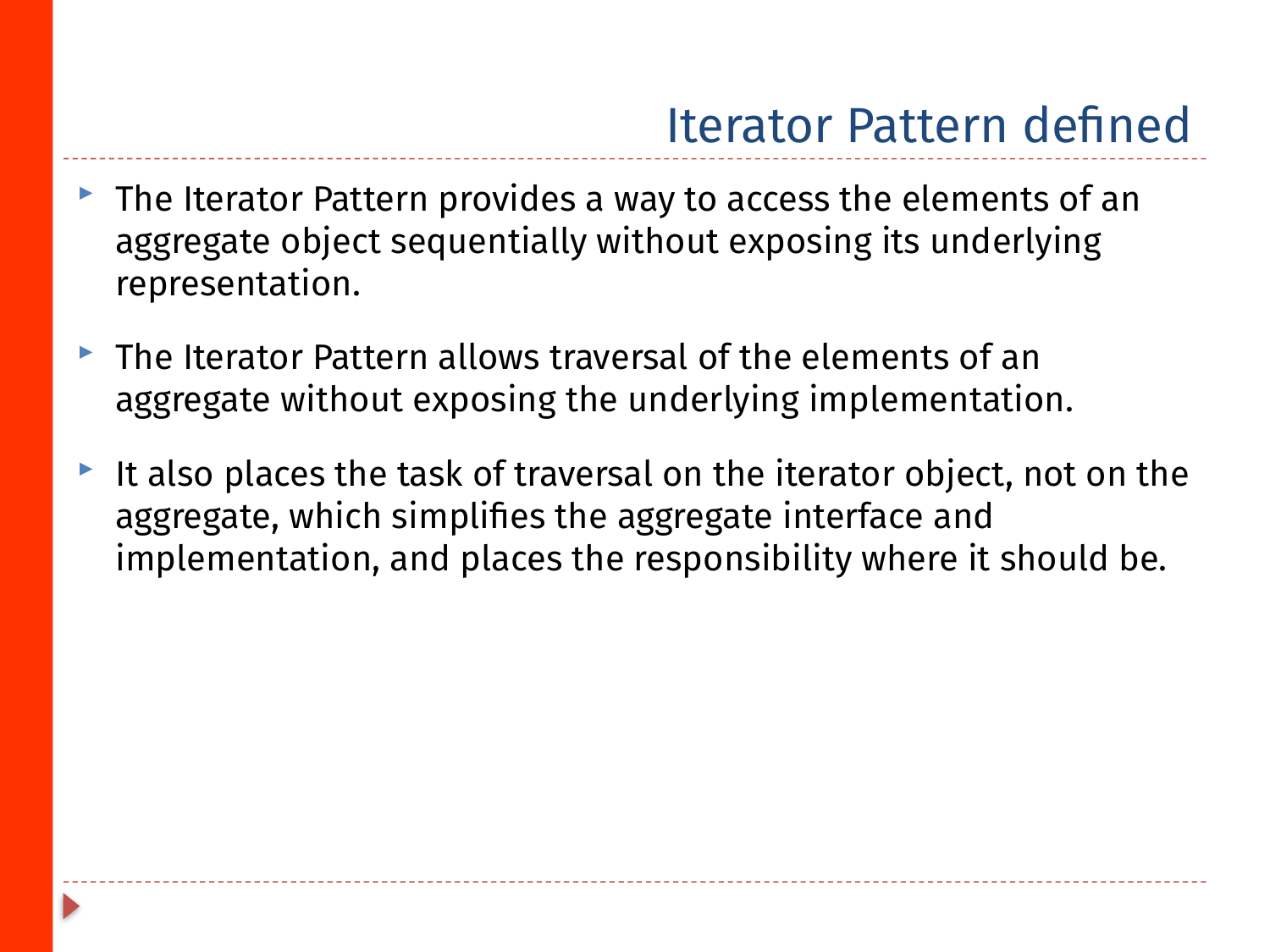

# Iterator Pattern defined
The Iterator Pattern provides a way to access the elements of an aggregate object sequentially without exposing its underlying representation.
The Iterator Pattern allows traversal of the elements of an aggregate without exposing the underlying implementation.
It also places the task of traversal on the iterator object, not on the aggregate, which simplifies the aggregate interface and implementation, and places the responsibility where it should be.